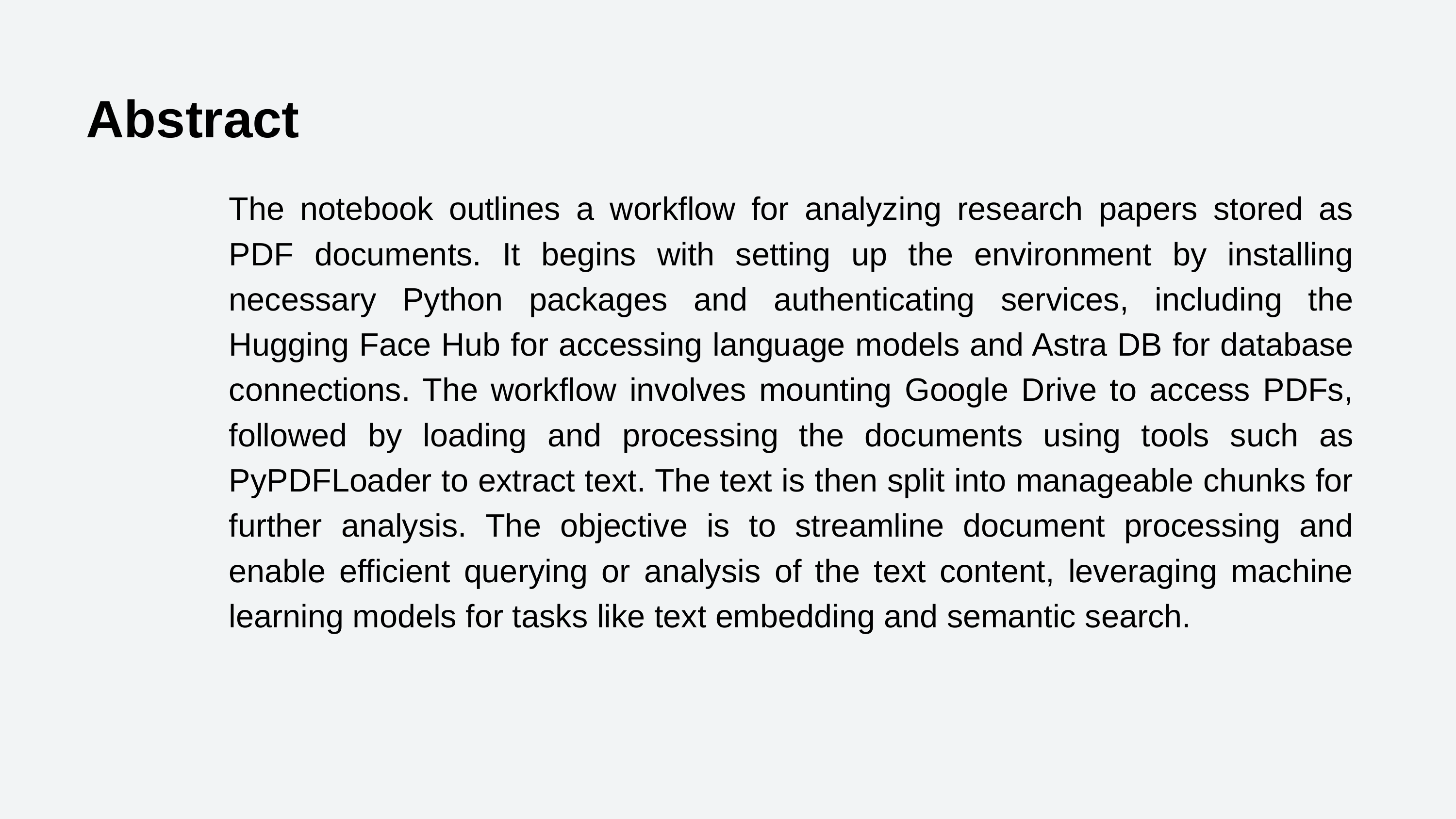

Abstract
The notebook outlines a workflow for analyzing research papers stored as PDF documents. It begins with setting up the environment by installing necessary Python packages and authenticating services, including the Hugging Face Hub for accessing language models and Astra DB for database connections. The workflow involves mounting Google Drive to access PDFs, followed by loading and processing the documents using tools such as PyPDFLoader to extract text. The text is then split into manageable chunks for further analysis. The objective is to streamline document processing and enable efficient querying or analysis of the text content, leveraging machine learning models for tasks like text embedding and semantic search.